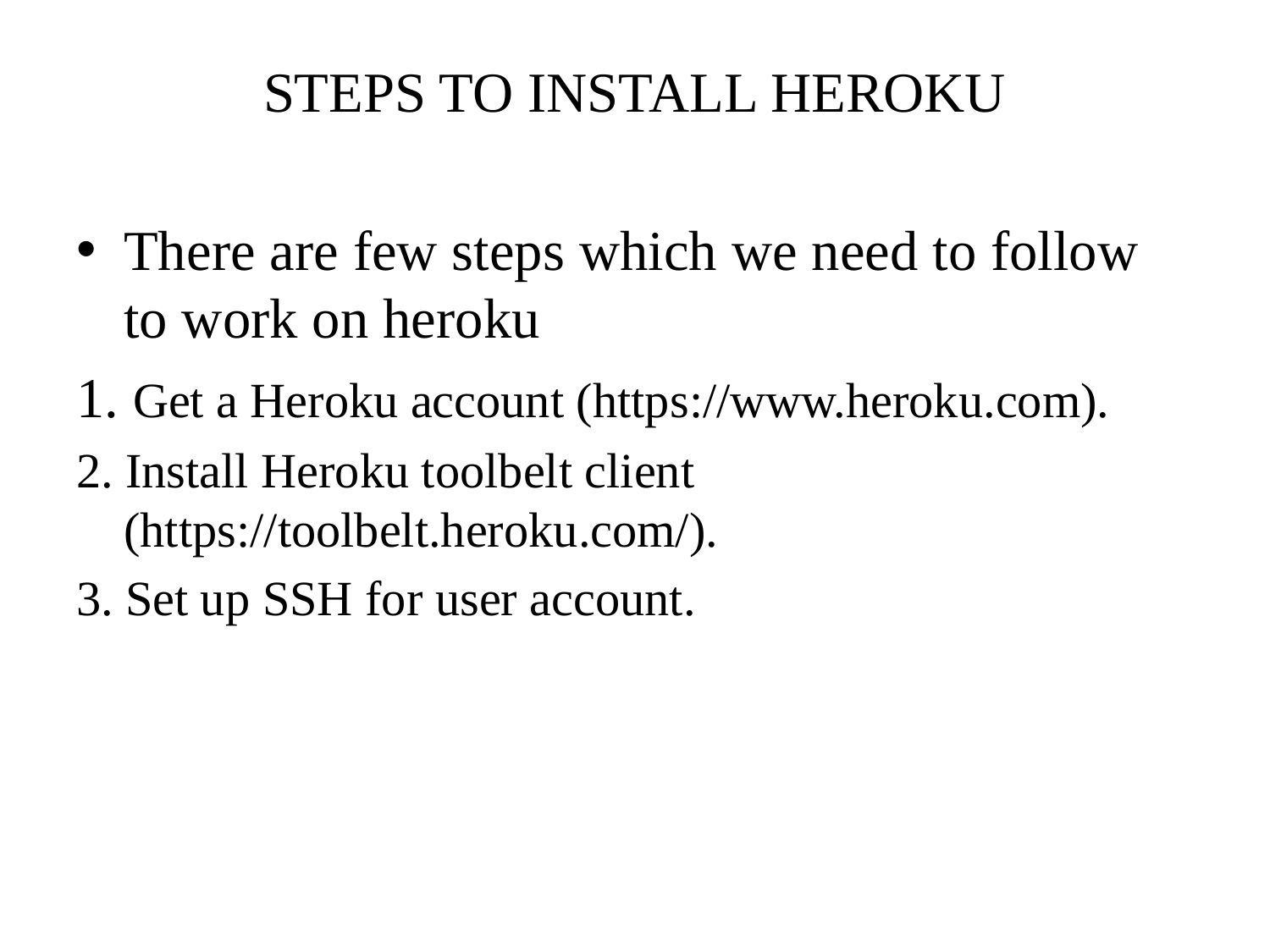

STEPS TO INSTALL HEROKU

There are few steps which we need to follow to work on heroku
1. Get a Heroku account (https://www.heroku.com).
2. Install Heroku toolbelt client (https://toolbelt.heroku.com/).
3. Set up SSH for user account.